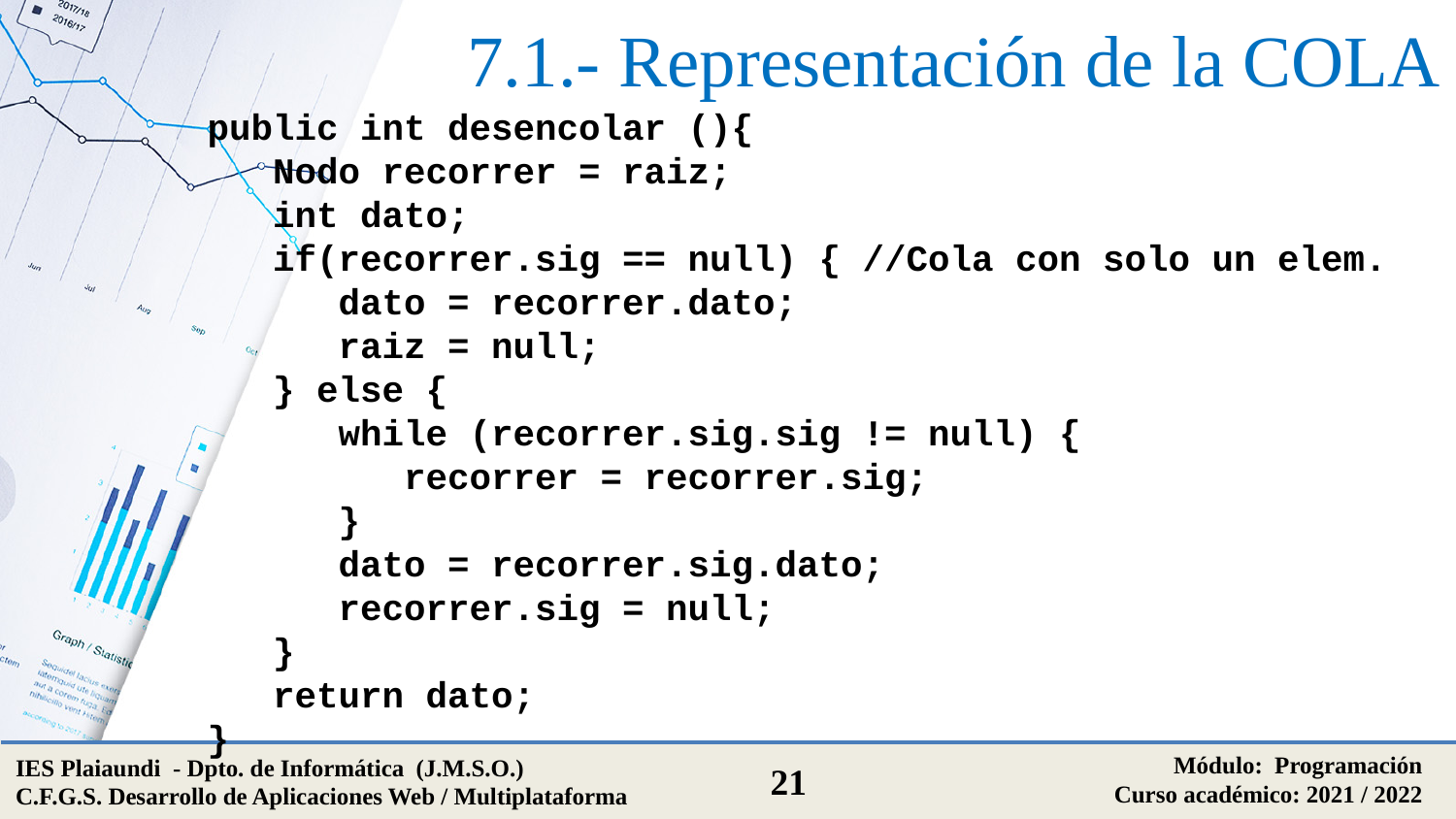

# 7.1.- Representación de la COLA
public int desencolar (){
   Nodo recorrer = raiz;
   int dato;
   if(recorrer.sig == null) { //Cola con solo un elem.
      dato = recorrer.dato;
      raiz = null;
   } else {
      while (recorrer.sig.sig != null) {
         recorrer = recorrer.sig;
      }
      dato = recorrer.sig.dato;
      recorrer.sig = null;
   }
   return dato;
}

Módulo:  Programación
Curso académico: 2021 / 2022
IES Plaiaundi  - Dpto. de Informática  (J.M.S.O.)
C.F.G.S. Desarrollo de Aplicaciones Web / Multiplataforma
21